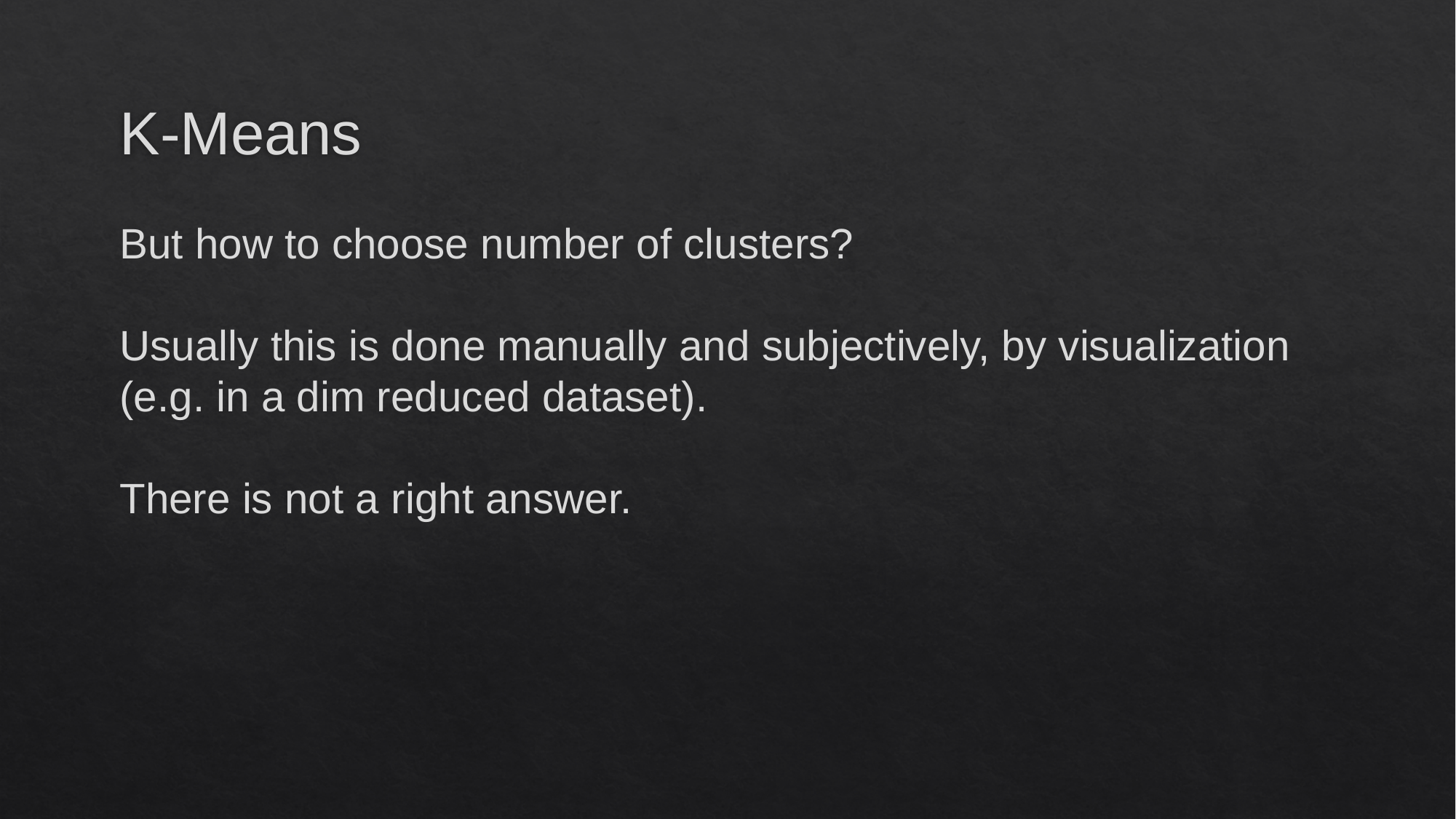

# K-Means
But how to choose number of clusters?

Usually this is done manually and subjectively, by visualization (e.g. in a dim reduced dataset).

There is not a right answer.